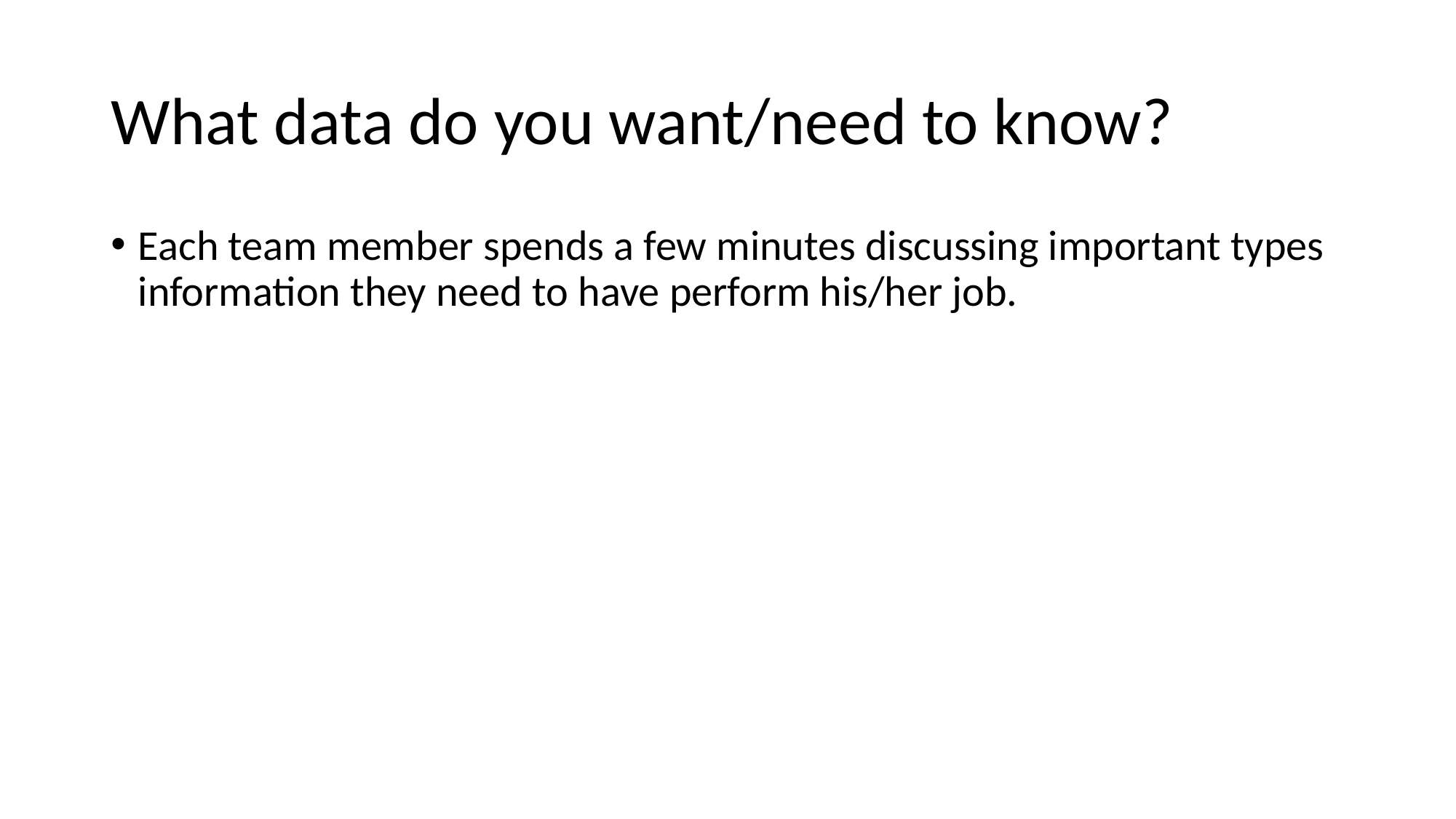

# What data do you want/need to know?
Each team member spends a few minutes discussing important types information they need to have perform his/her job.